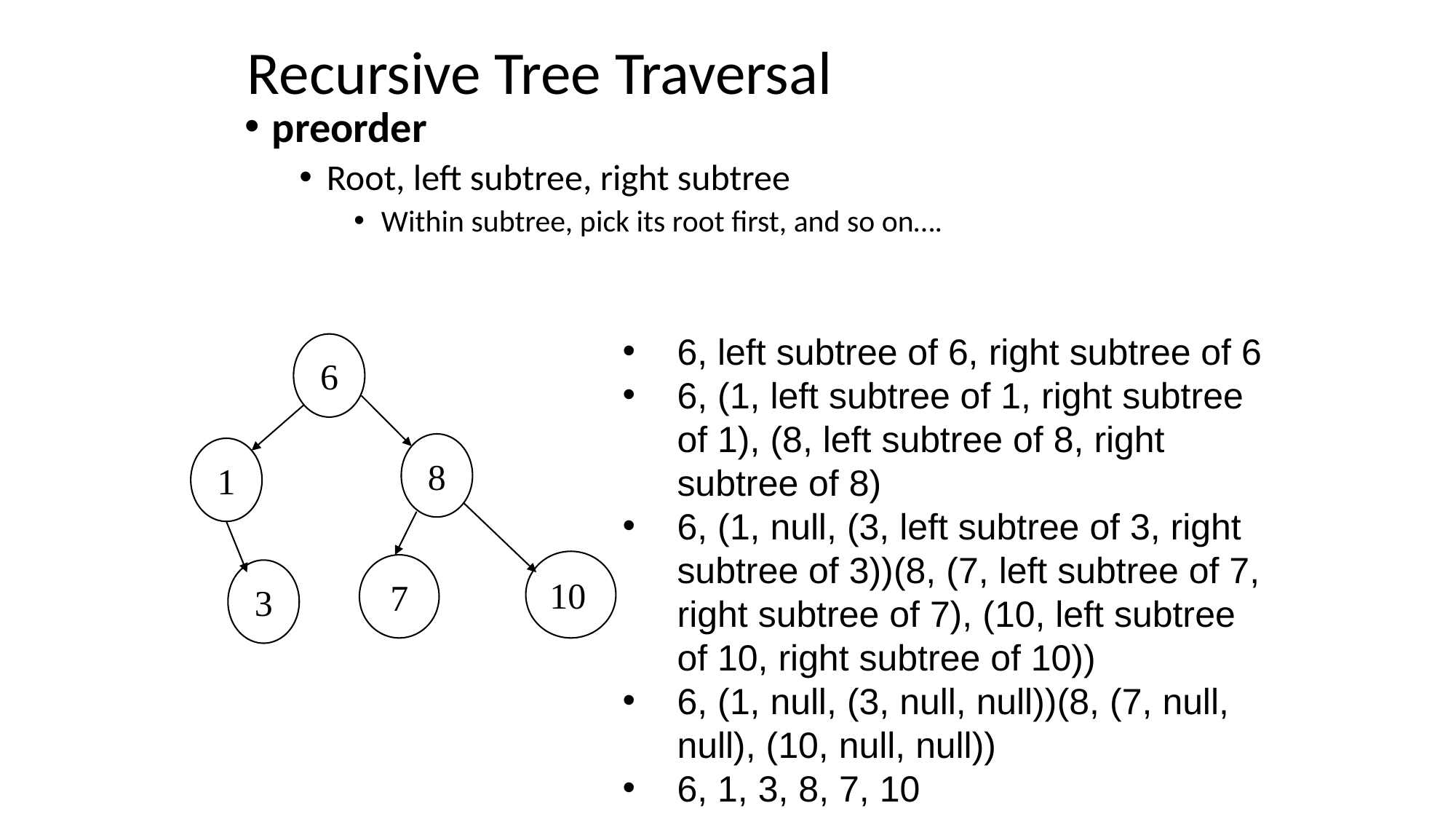

# Recursive Tree Traversal
preorder
Root, left subtree, right subtree
Within subtree, pick its root first, and so on….

6, left subtree of 6, right subtree of 6
6, (1, left subtree of 1, right subtree of 1), (8, left subtree of 8, right subtree of 8)
6, (1, null, (3, left subtree of 3, right subtree of 3))(8, (7, left subtree of 7, right subtree of 7), (10, left subtree of 10, right subtree of 10))
6, (1, null, (3, null, null))(8, (7, null, null), (10, null, null))
6, 1, 3, 8, 7, 10

6
8
1
10
7
3